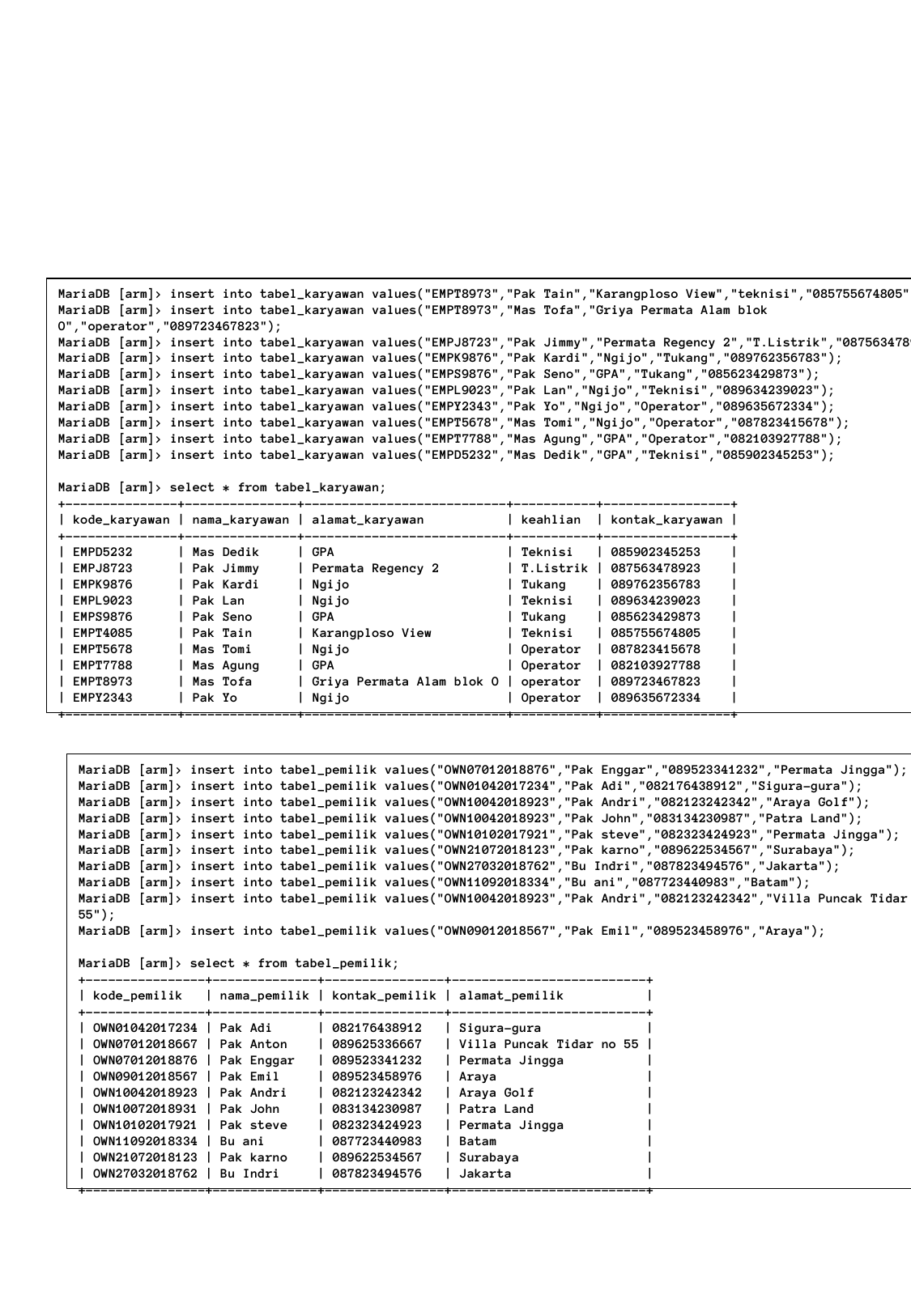

MariaDB [arm]> insert into tabel_karyawan values("EMPT8973","Pak Tain","Karangploso View","teknisi","085755674805");
MariaDB [arm]> insert into tabel_karyawan values("EMPT8973","Mas Tofa","Griya Permata Alam blok O","operator","089723467823");
MariaDB [arm]> insert into tabel_karyawan values("EMPJ8723","Pak Jimmy","Permata Regency 2","T.Listrik","087563478923");6
MariaDB [arm]> insert into tabel_karyawan values("EMPK9876","Pak Kardi","Ngijo","Tukang","089762356783");
MariaDB [arm]> insert into tabel_karyawan values("EMPS9876","Pak Seno","GPA","Tukang","085623429873");
MariaDB [arm]> insert into tabel_karyawan values("EMPL9023","Pak Lan","Ngijo","Teknisi","089634239023");
MariaDB [arm]> insert into tabel_karyawan values("EMPY2343","Pak Yo","Ngijo","Operator","089635672334");
MariaDB [arm]> insert into tabel_karyawan values("EMPT5678","Mas Tomi","Ngijo","Operator","087823415678");
MariaDB [arm]> insert into tabel_karyawan values("EMPT7788","Mas Agung","GPA","Operator","082103927788");
MariaDB [arm]> insert into tabel_karyawan values("EMPD5232","Mas Dedik","GPA","Teknisi","085902345253");

MariaDB [arm]> select * from tabel_karyawan;
+---------------+---------------+---------------------------+-----------+-----------------+
| kode_karyawan | nama_karyawan | alamat_karyawan           | keahlian  | kontak_karyawan |
+---------------+---------------+---------------------------+-----------+-----------------+
| EMPD5232      | Mas Dedik     | GPA                       | Teknisi   | 085902345253    |
| EMPJ8723      | Pak Jimmy     | Permata Regency 2         | T.Listrik | 087563478923    |
| EMPK9876      | Pak Kardi     | Ngijo                     | Tukang    | 089762356783    |
| EMPL9023      | Pak Lan       | Ngijo                     | Teknisi   | 089634239023    |
| EMPS9876      | Pak Seno      | GPA                       | Tukang    | 085623429873    |
| EMPT4085      | Pak Tain      | Karangploso View          | Teknisi   | 085755674805    |
| EMPT5678      | Mas Tomi      | Ngijo                     | Operator  | 087823415678    |
| EMPT7788      | Mas Agung     | GPA                       | Operator  | 082103927788    |
| EMPT8973      | Mas Tofa      | Griya Permata Alam blok O | operator  | 089723467823    |
| EMPY2343      | Pak Yo        | Ngijo                     | Operator  | 089635672334    |
+---------------+---------------+---------------------------+-----------+-----------------+
MariaDB [arm]> insert into tabel_pemilik values("OWN07012018876","Pak Enggar","089523341232","Permata Jingga");
MariaDB [arm]> insert into tabel_pemilik values("OWN01042017234","Pak Adi","082176438912","Sigura-gura");
MariaDB [arm]> insert into tabel_pemilik values("OWN10042018923","Pak Andri","082123242342","Araya Golf");
MariaDB [arm]> insert into tabel_pemilik values("OWN10042018923","Pak John","083134230987","Patra Land");
MariaDB [arm]> insert into tabel_pemilik values("OWN10102017921","Pak steve","082323424923","Permata Jingga");
MariaDB [arm]> insert into tabel_pemilik values("OWN21072018123","Pak karno","089622534567","Surabaya");
MariaDB [arm]> insert into tabel_pemilik values("OWN27032018762","Bu Indri","087823494576","Jakarta");
MariaDB [arm]> insert into tabel_pemilik values("OWN11092018334","Bu ani","087723440983","Batam");
MariaDB [arm]> insert into tabel_pemilik values("OWN10042018923","Pak Andri","082123242342","Villa Puncak Tidar no 55");
MariaDB [arm]> insert into tabel_pemilik values("OWN09012018567","Pak Emil","089523458976","Araya");

MariaDB [arm]> select * from tabel_pemilik;
+----------------+--------------+----------------+--------------------------+
| kode_pemilik   | nama_pemilik | kontak_pemilik | alamat_pemilik           |
+----------------+--------------+----------------+--------------------------+
| OWN01042017234 | Pak Adi      | 082176438912   | Sigura-gura              |
| OWN07012018667 | Pak Anton    | 089625336667   | Villa Puncak Tidar no 55 |
| OWN07012018876 | Pak Enggar   | 089523341232   | Permata Jingga           |
| OWN09012018567 | Pak Emil     | 089523458976   | Araya                    |
| OWN10042018923 | Pak Andri    | 082123242342   | Araya Golf               |
| OWN10072018931 | Pak John     | 083134230987   | Patra Land               |
| OWN10102017921 | Pak steve    | 082323424923   | Permata Jingga           |
| OWN11092018334 | Bu ani       | 087723440983   | Batam                    |
| OWN21072018123 | Pak karno    | 089622534567   | Surabaya                 |
| OWN27032018762 | Bu Indri     | 087823494576   | Jakarta                  |
+----------------+--------------+----------------+--------------------------+